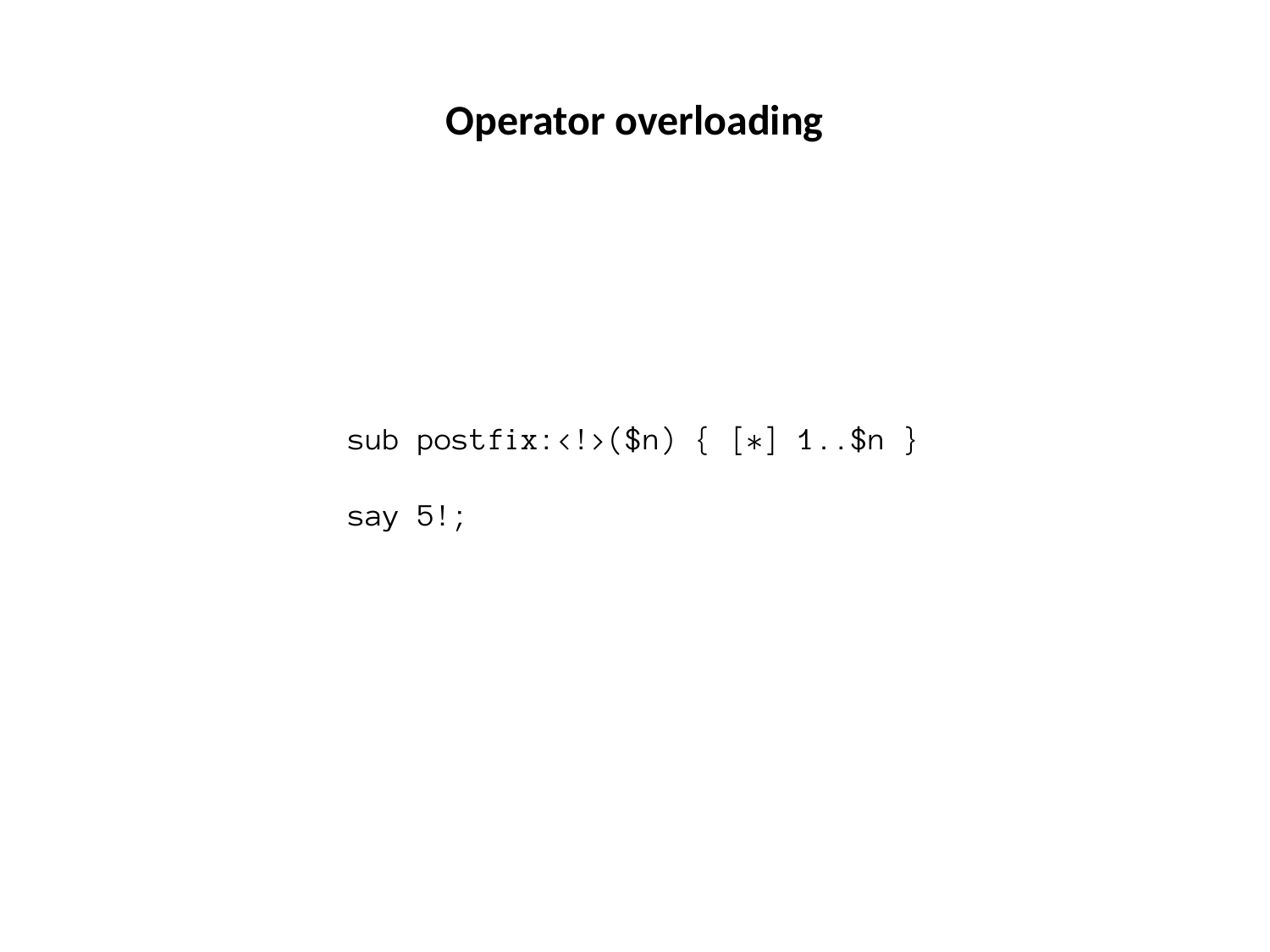

Operator overloading
sub postfix:<!>($n) { [*] 1..$n }

say 5!;